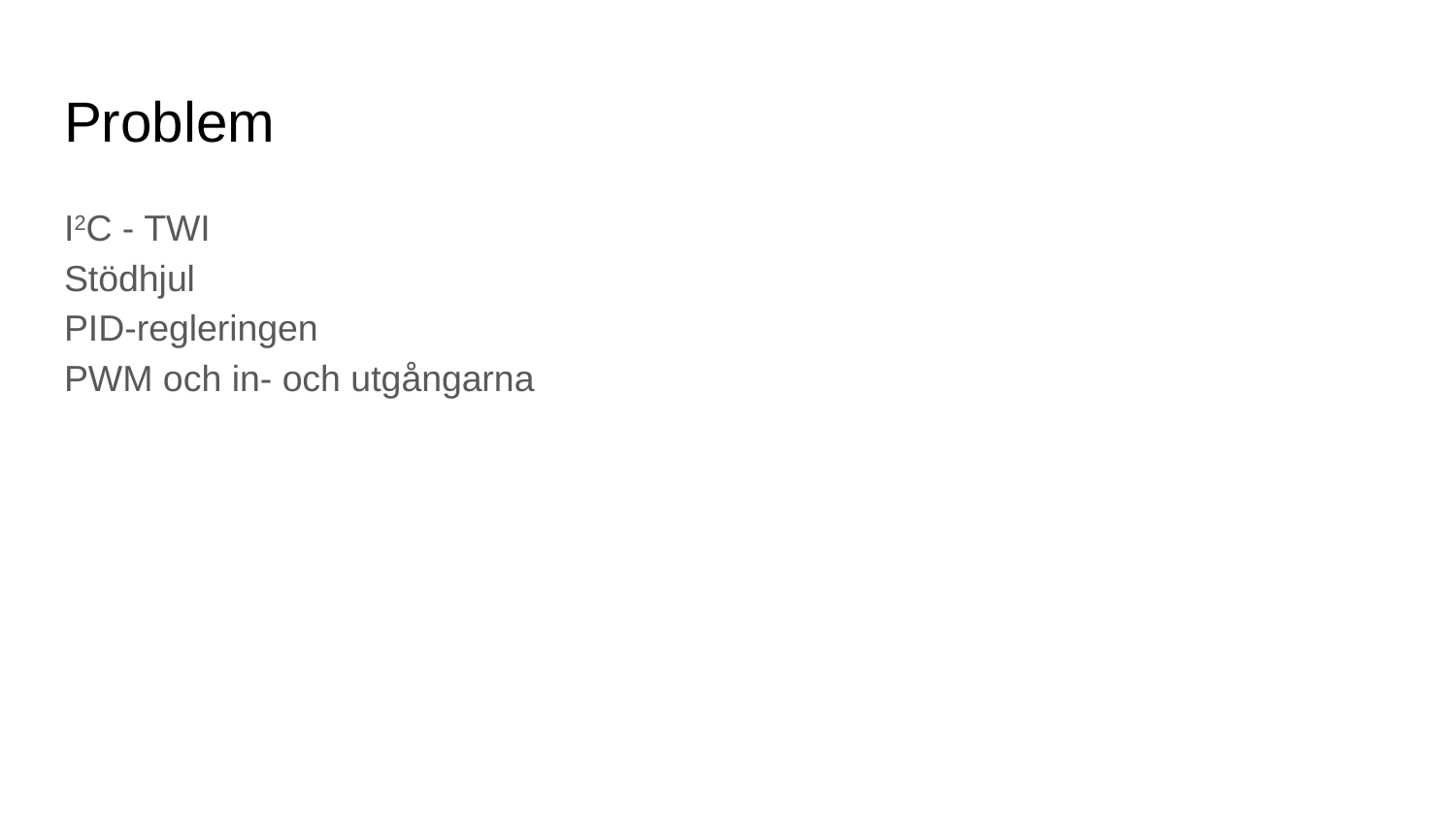

# Problem
I2C - TWI
Stödhjul
PID-regleringen
PWM och in- och utgångarna